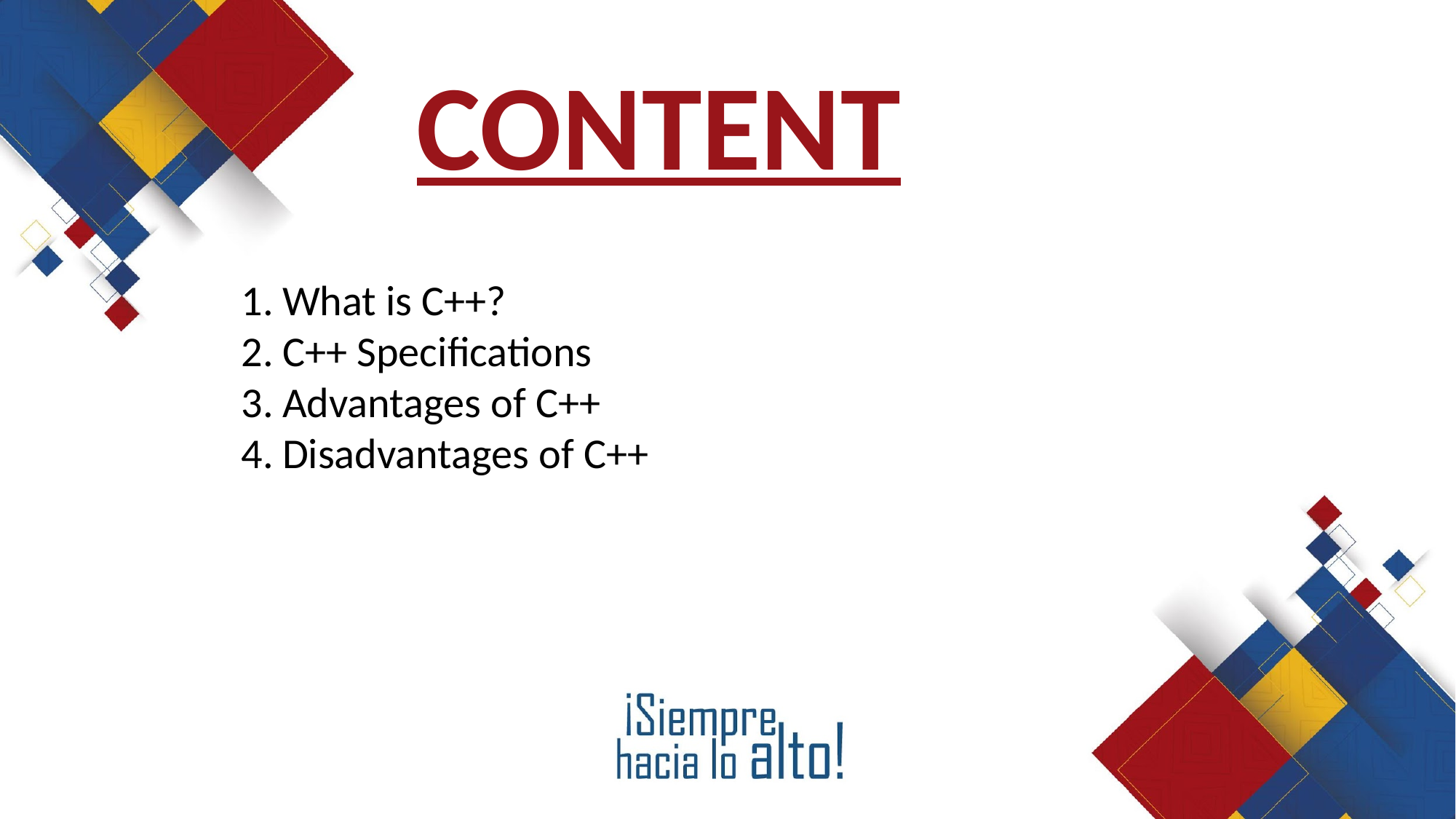

CONTENT
What is C++?
C++ Specifications
Advantages of C++
Disadvantages of C++